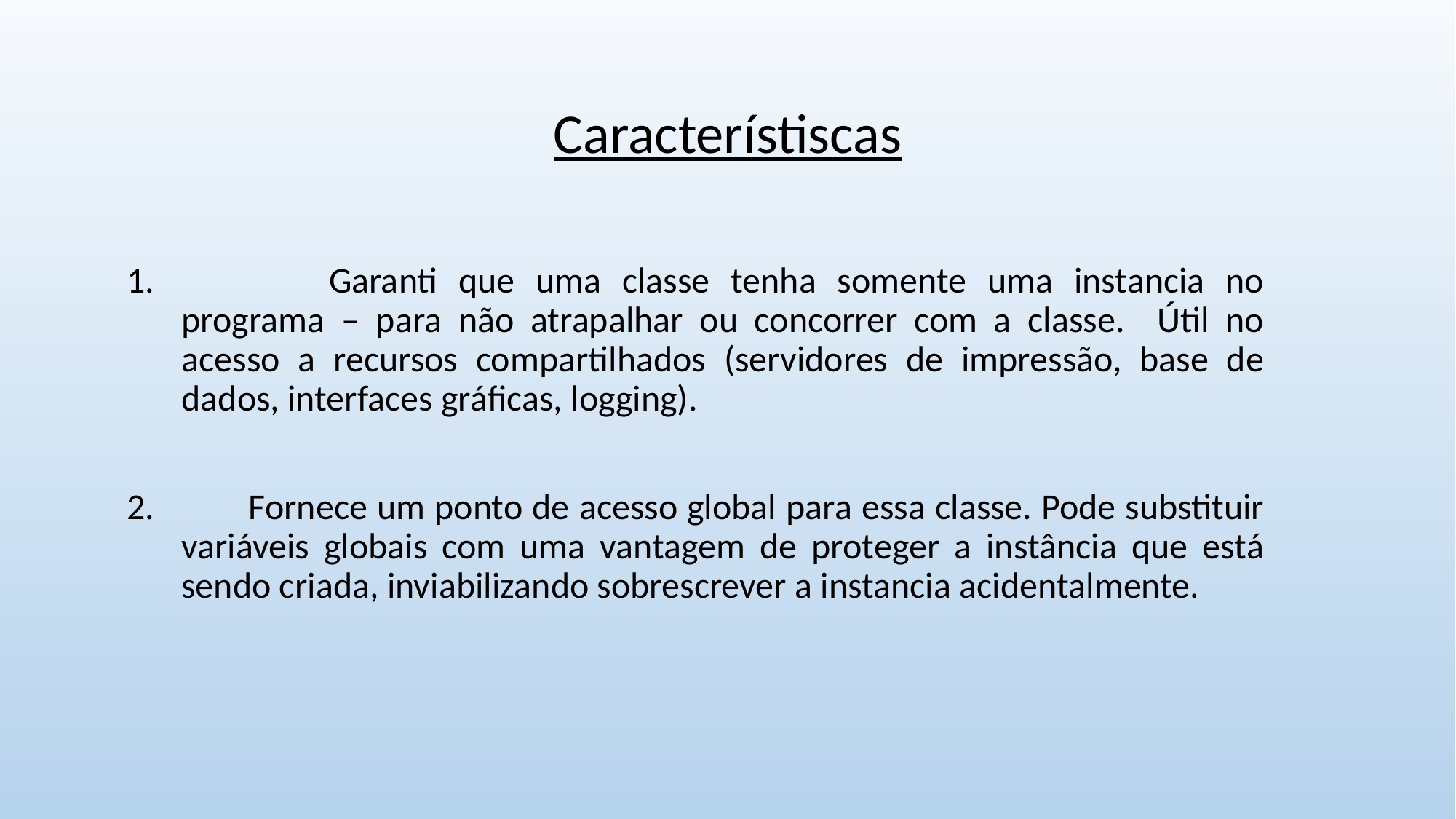

# Característiscas
   	Garanti que uma classe tenha somente uma instancia no programa – para não atrapalhar ou concorrer com a classe.  Útil no acesso a recursos compartilhados (servidores de impressão, base de dados, interfaces gráficas, logging).

       Fornece um ponto de acesso global para essa classe. Pode substituir variáveis globais com uma vantagem de proteger a instância que está sendo criada, inviabilizando sobrescrever a instancia acidentalmente.